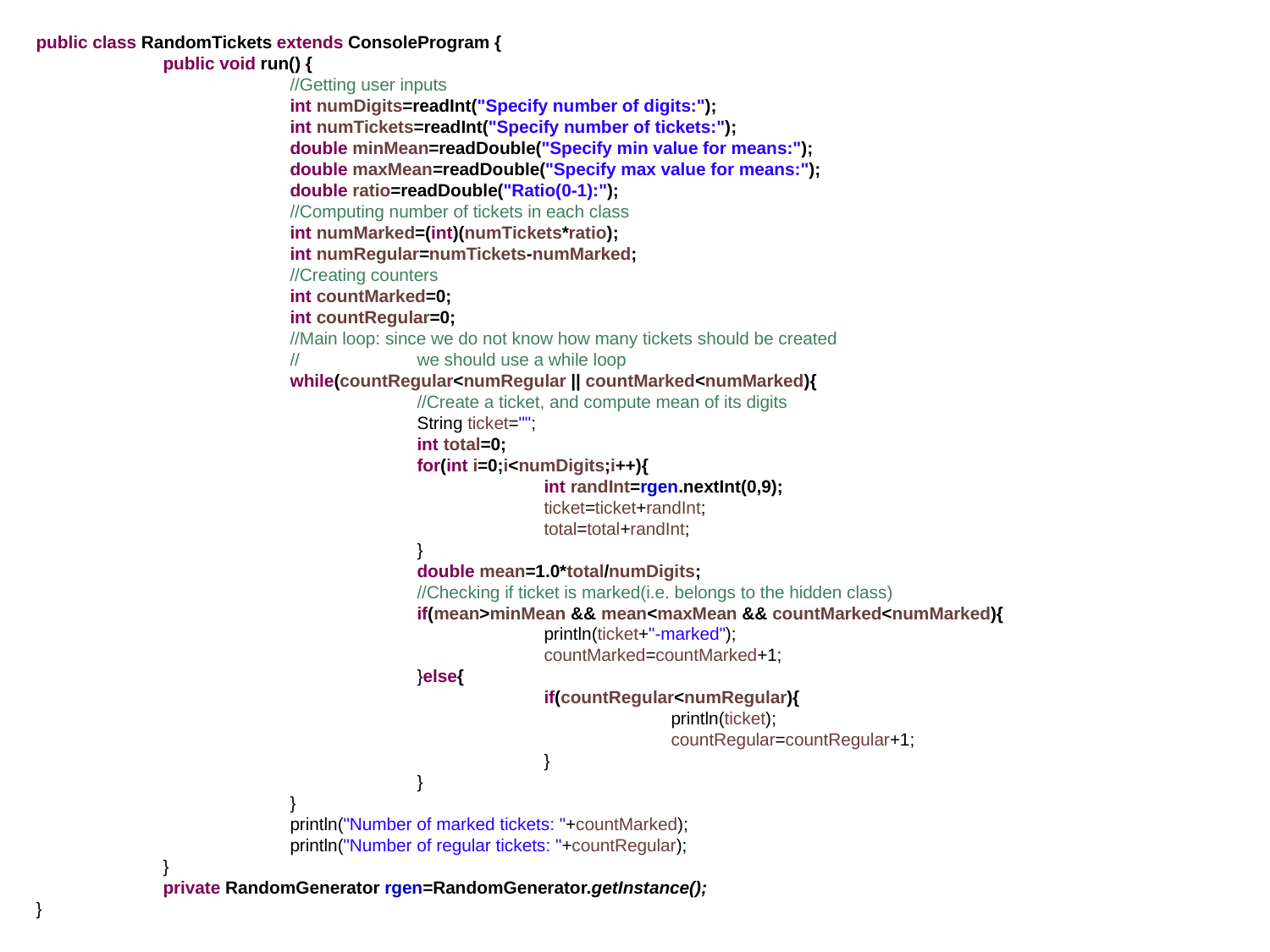

public class RandomTickets extends ConsoleProgram {
	public void run() {
		//Getting user inputs
		int numDigits=readInt("Specify number of digits:");
		int numTickets=readInt("Specify number of tickets:");
		double minMean=readDouble("Specify min value for means:");
		double maxMean=readDouble("Specify max value for means:");
		double ratio=readDouble("Ratio(0-1):");
		//Computing number of tickets in each class
		int numMarked=(int)(numTickets*ratio);
		int numRegular=numTickets-numMarked;
		//Creating counters
		int countMarked=0;
		int countRegular=0;
		//Main loop: since we do not know how many tickets should be created
		//	we should use a while loop
		while(countRegular<numRegular || countMarked<numMarked){
			//Create a ticket, and compute mean of its digits
			String ticket="";
			int total=0;
			for(int i=0;i<numDigits;i++){
				int randInt=rgen.nextInt(0,9);
				ticket=ticket+randInt;
				total=total+randInt;
			}
			double mean=1.0*total/numDigits;
			//Checking if ticket is marked(i.e. belongs to the hidden class)
			if(mean>minMean && mean<maxMean && countMarked<numMarked){
				println(ticket+"-marked");
				countMarked=countMarked+1;
			}else{
				if(countRegular<numRegular){
					println(ticket);
					countRegular=countRegular+1;
				}
			}
		}
		println("Number of marked tickets: "+countMarked);
		println("Number of regular tickets: "+countRegular);
	}
	private RandomGenerator rgen=RandomGenerator.getInstance();
}